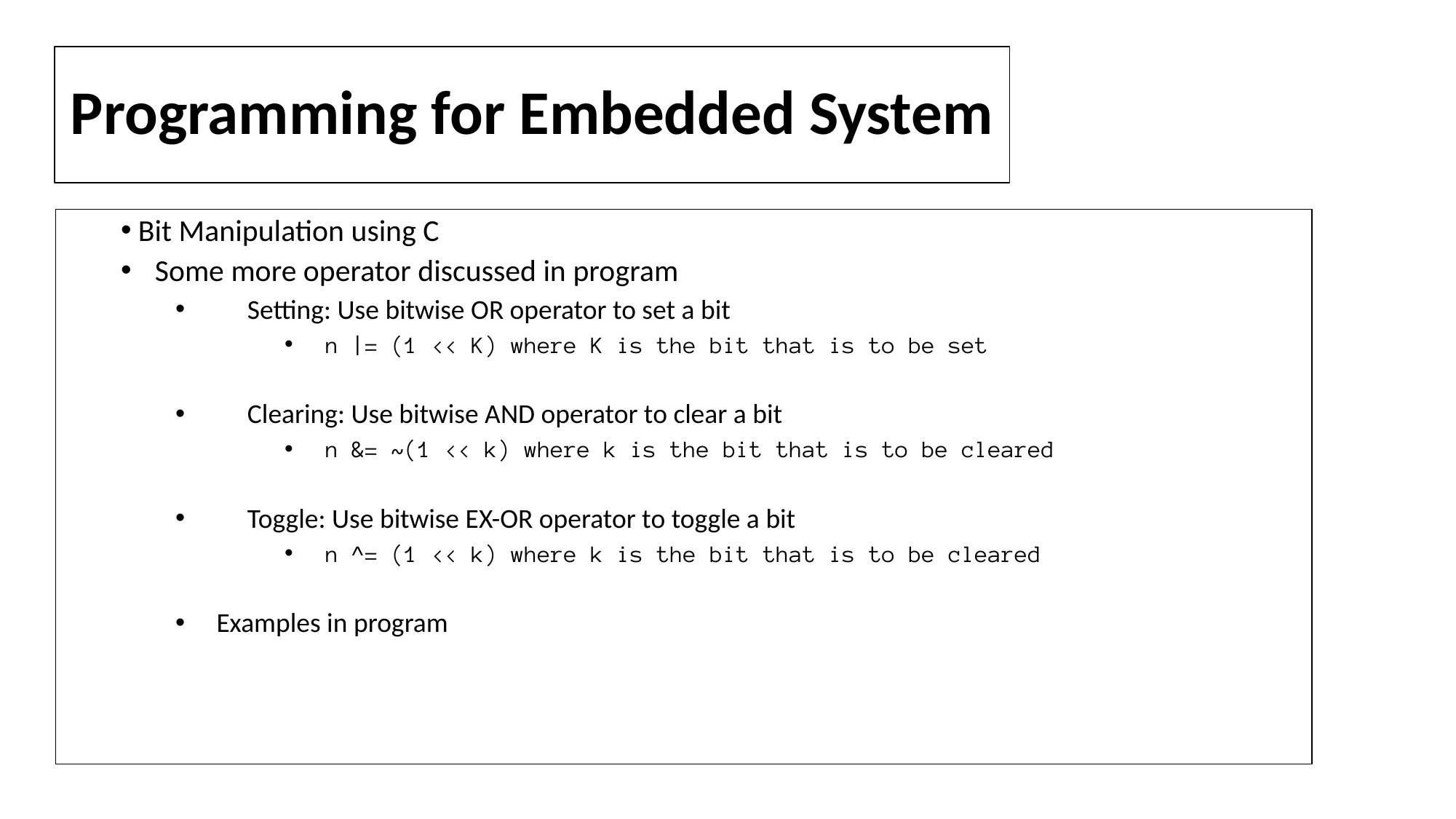

# Programming for Embedded System
 Bit Manipulation using C
Some more operator discussed in program
     Setting: Use bitwise OR operator to set a bit
n |= (1 << K) where K is the bit that is to be set

     Clearing: Use bitwise AND operator to clear a bit
n &= ~(1 << k) where k is the bit that is to be cleared

     Toggle: Use bitwise EX-OR operator to toggle a bit
n ^= (1 << k) where k is the bit that is to be cleared

Examples in program